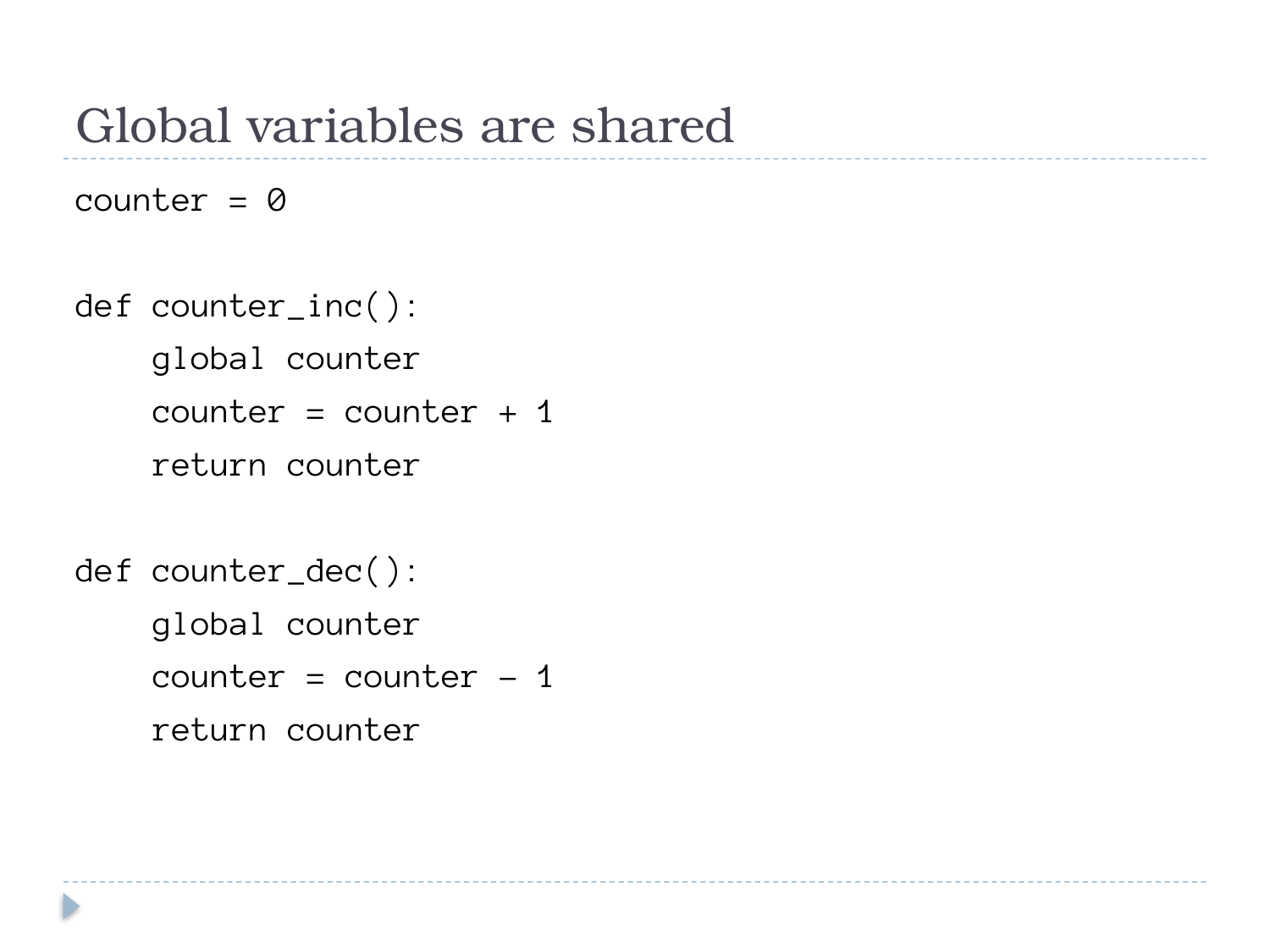

# Global variables are shared
counter = 0

def counter_inc():
    global counter
    counter = counter + 1
    return counter

def counter_dec():
    global counter
    counter = counter - 1
    return counter